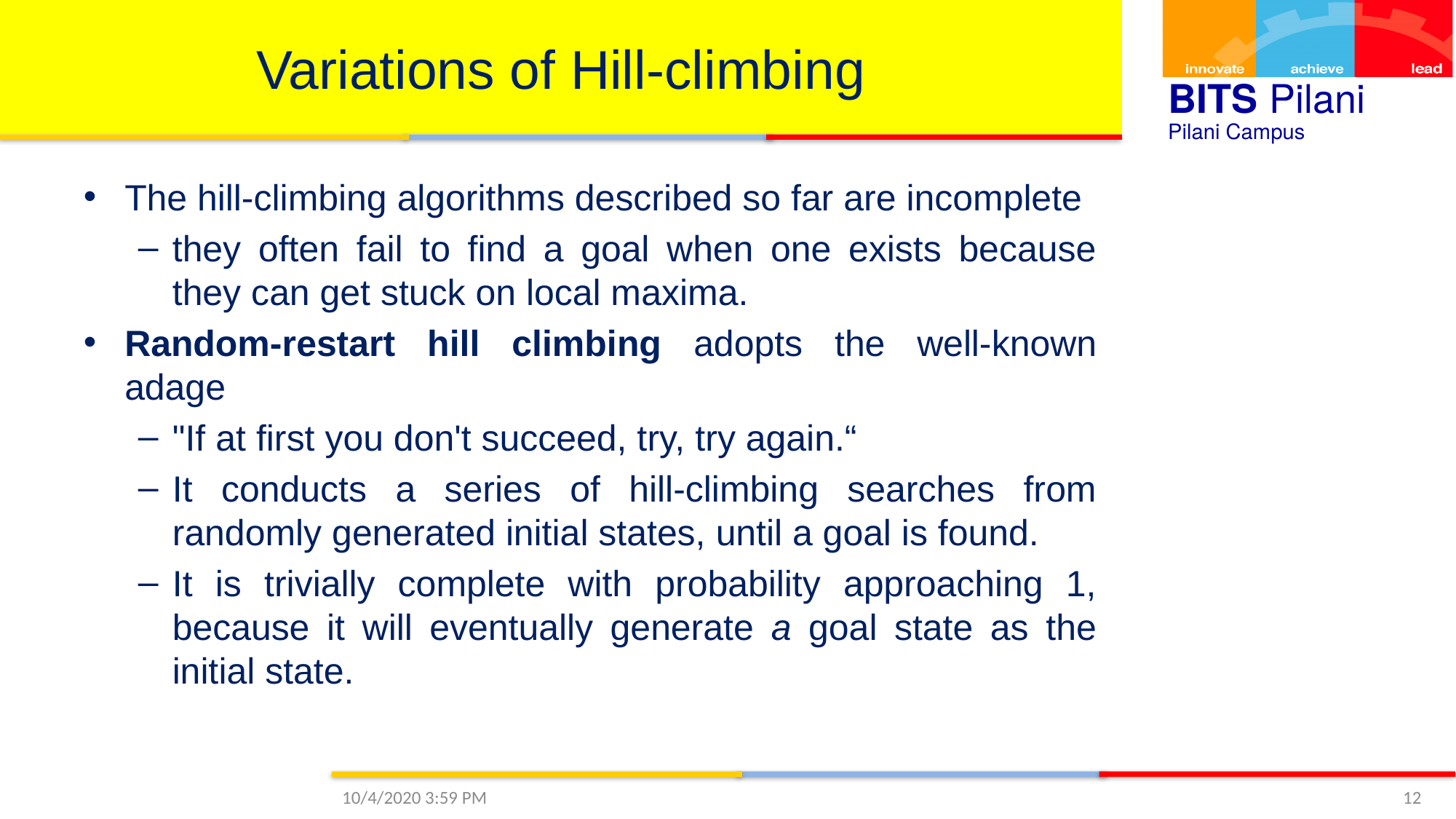

# Variations of Hill-climbing
The hill-climbing algorithms described so far are incomplete
they often fail to find a goal when one exists because they can get stuck on local maxima.
Random-restart hill climbing adopts the well-known adage
"If at first you don't succeed, try, try again.“
It conducts a series of hill-climbing searches from randomly generated initial states, until a goal is found.
It is trivially complete with probability approaching 1, because it will eventually generate a goal state as the initial state.
10/4/2020 3:59 PM
12